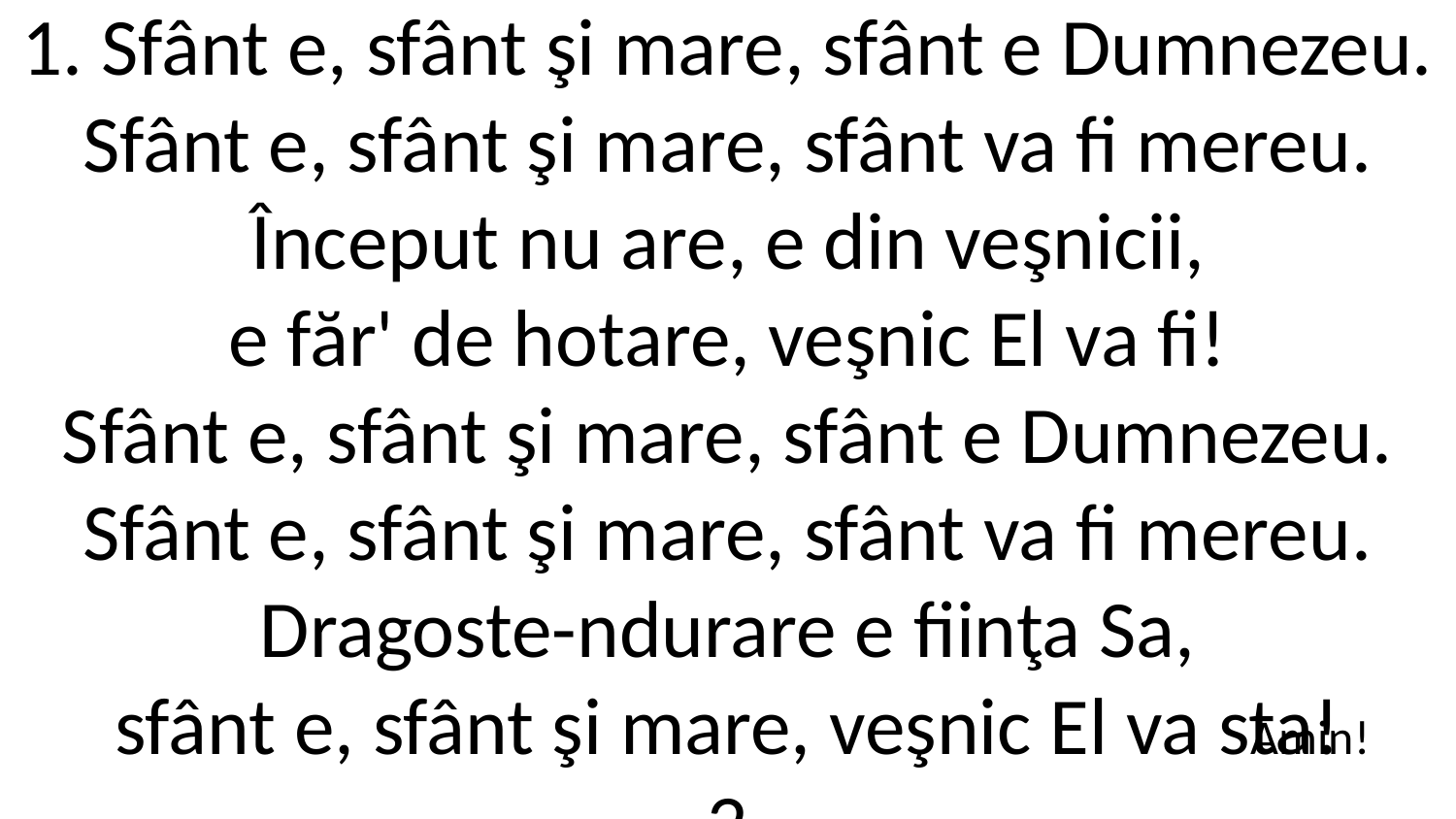

1. Sfânt e, sfânt şi mare, sfânt e Dumnezeu.
Sfânt e, sfânt şi mare, sfânt va fi mereu.
Început nu are, e din veşnicii,
e făr' de hotare, veşnic El va fi!
Sfânt e, sfânt şi mare, sfânt e Dumnezeu.
Sfânt e, sfânt şi mare, sfânt va fi mereu.
Dragoste-ndurare e fiinţa Sa,
sfânt e, sfânt şi mare, veşnic El va sta!
2

Amin!